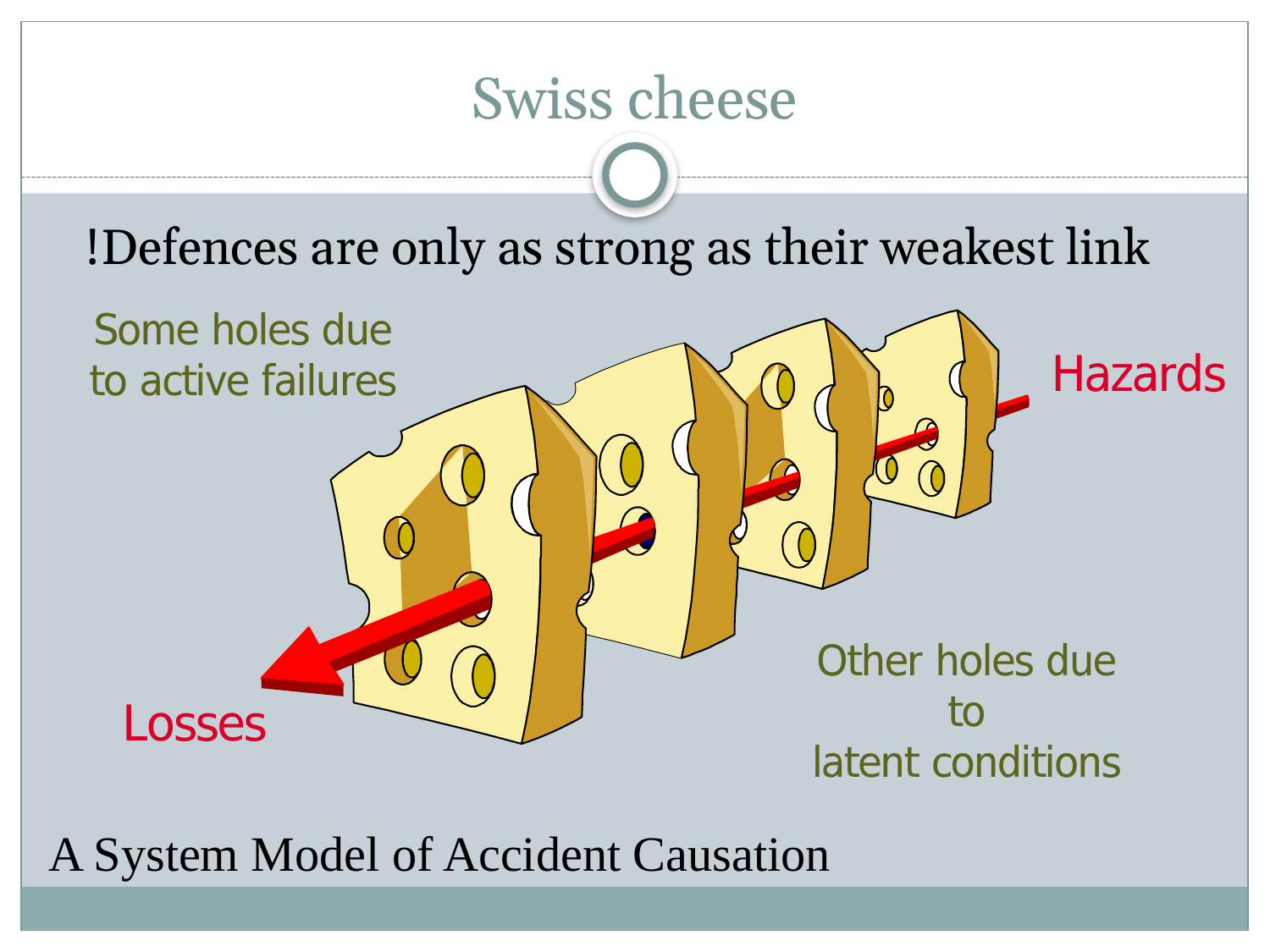

# Swiss cheese
Defences are only as strong as their weakest link!
Some holes due
to active failures

Hazards

Other holes due to
latent conditions

Losses
A System Model of Accident Causation